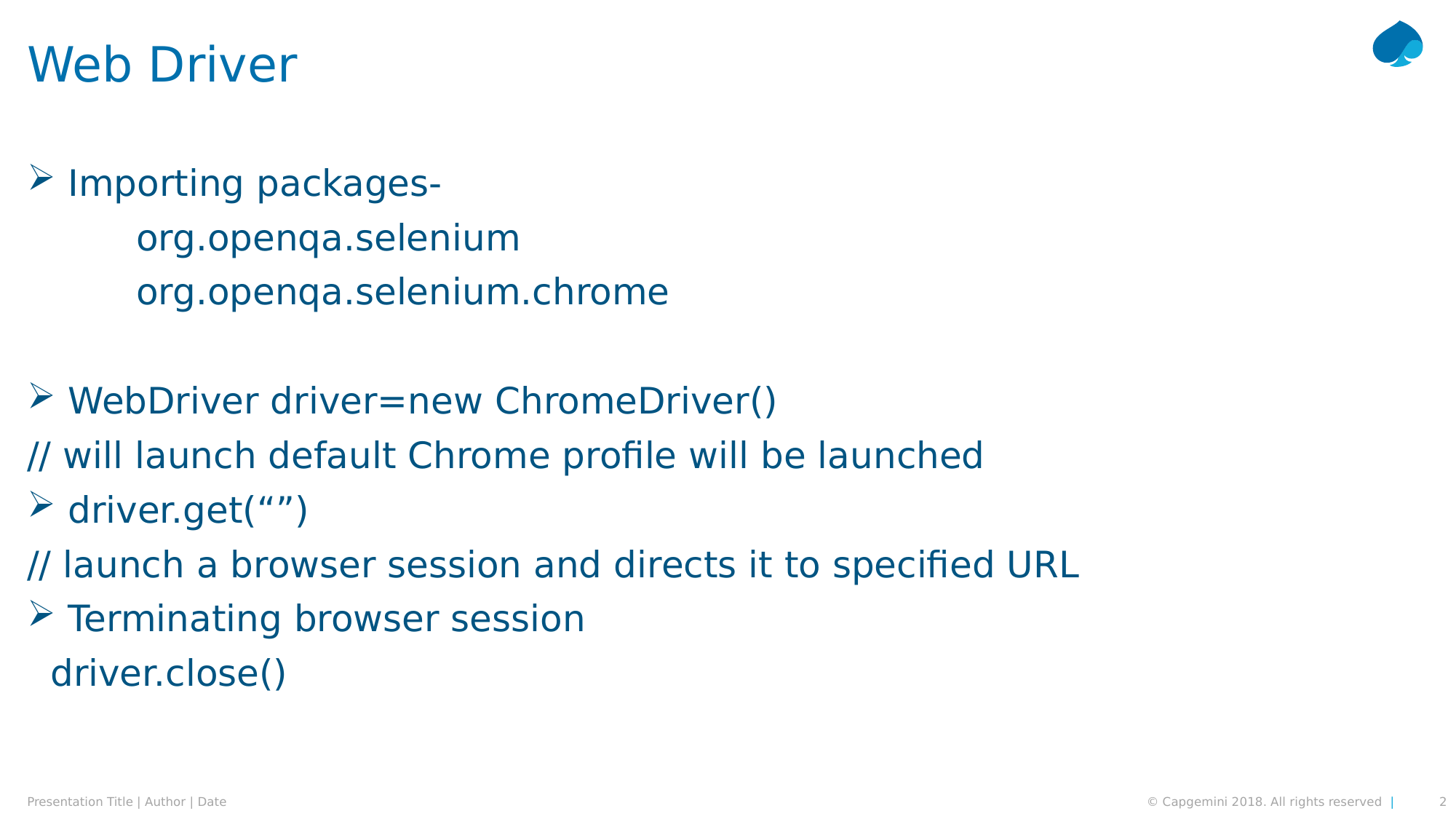

# Web Driver
Importing packages-
	org.openqa.selenium
	org.openqa.selenium.chrome

WebDriver driver=new ChromeDriver()
// will launch default Chrome profile will be launched
driver.get(“”)
// launch a browser session and directs it to specified URL
Terminating browser session
  driver.close()